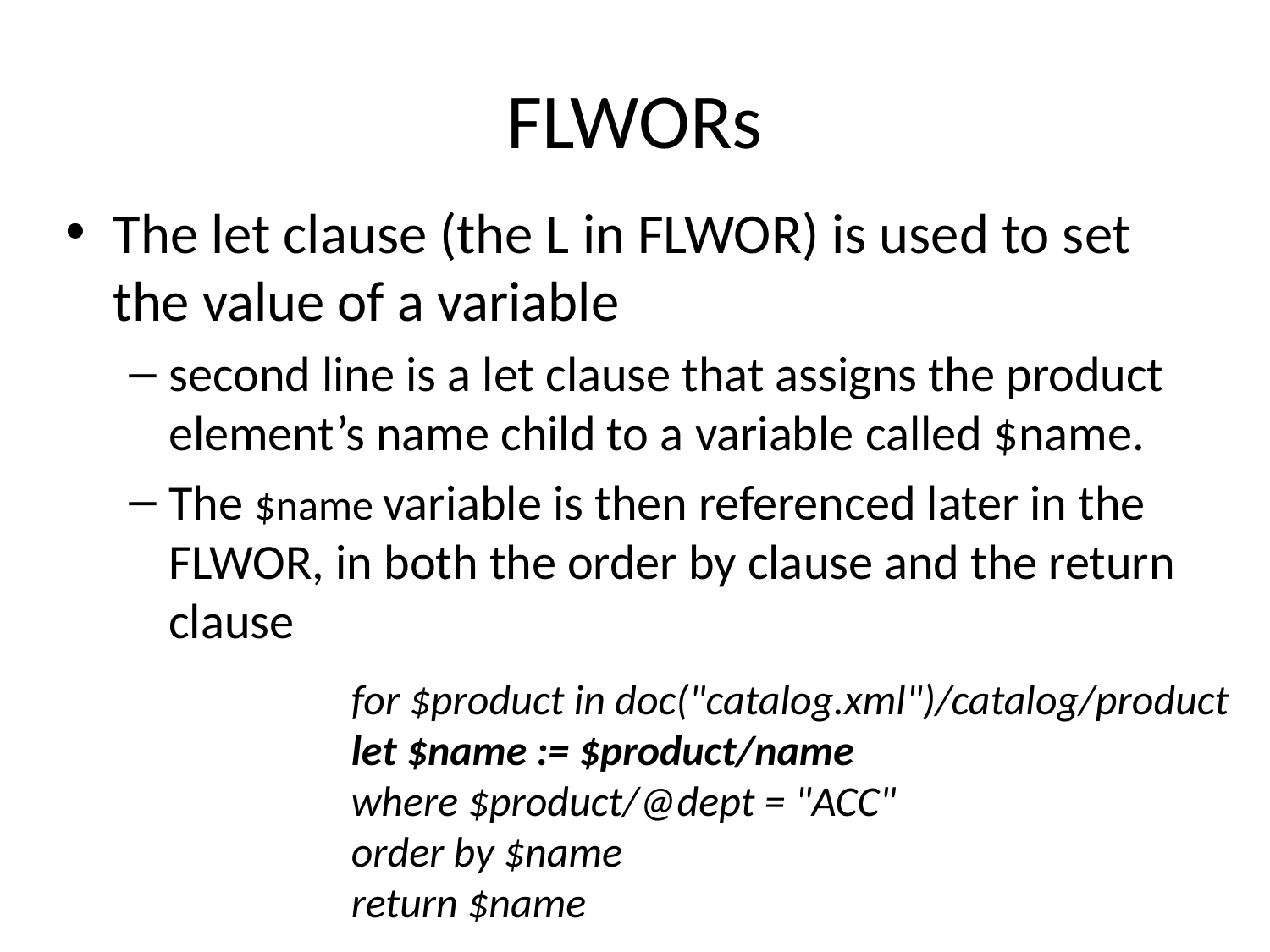

# FLWORs
The let clause (the L in FLWOR) is used to set the value of a variable
second line is a let clause that assigns the product element’s name child to a variable called $name.
The $name variable is then referenced later in the FLWOR, in both the order by clause and the return clause
for $product in doc("catalog.xml")/catalog/product
let $name := $product/name
where $product/@dept = "ACC"
order by $name
return $name